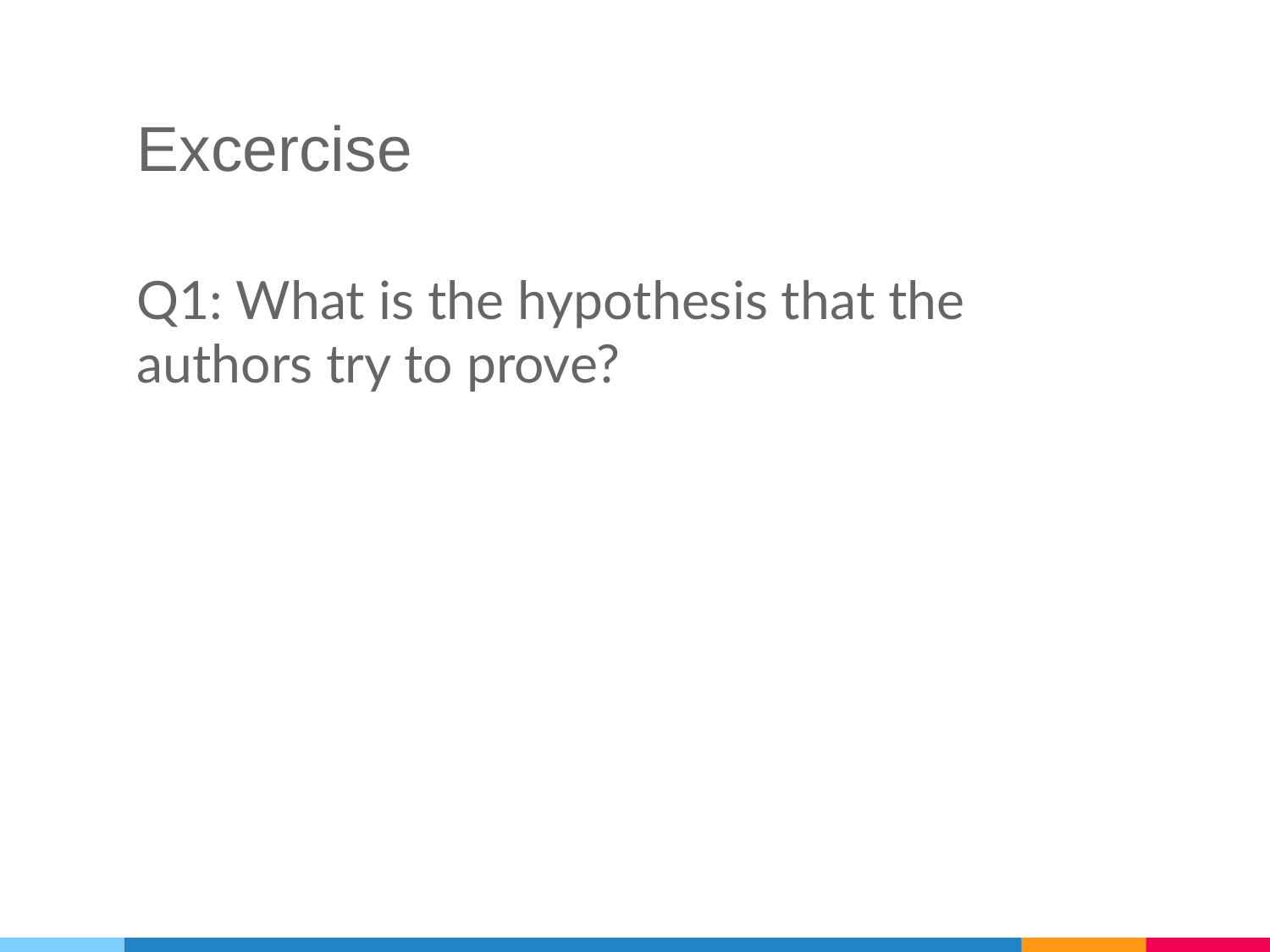

# Excercise
Q1: What is the hypothesis that the authors try to prove?